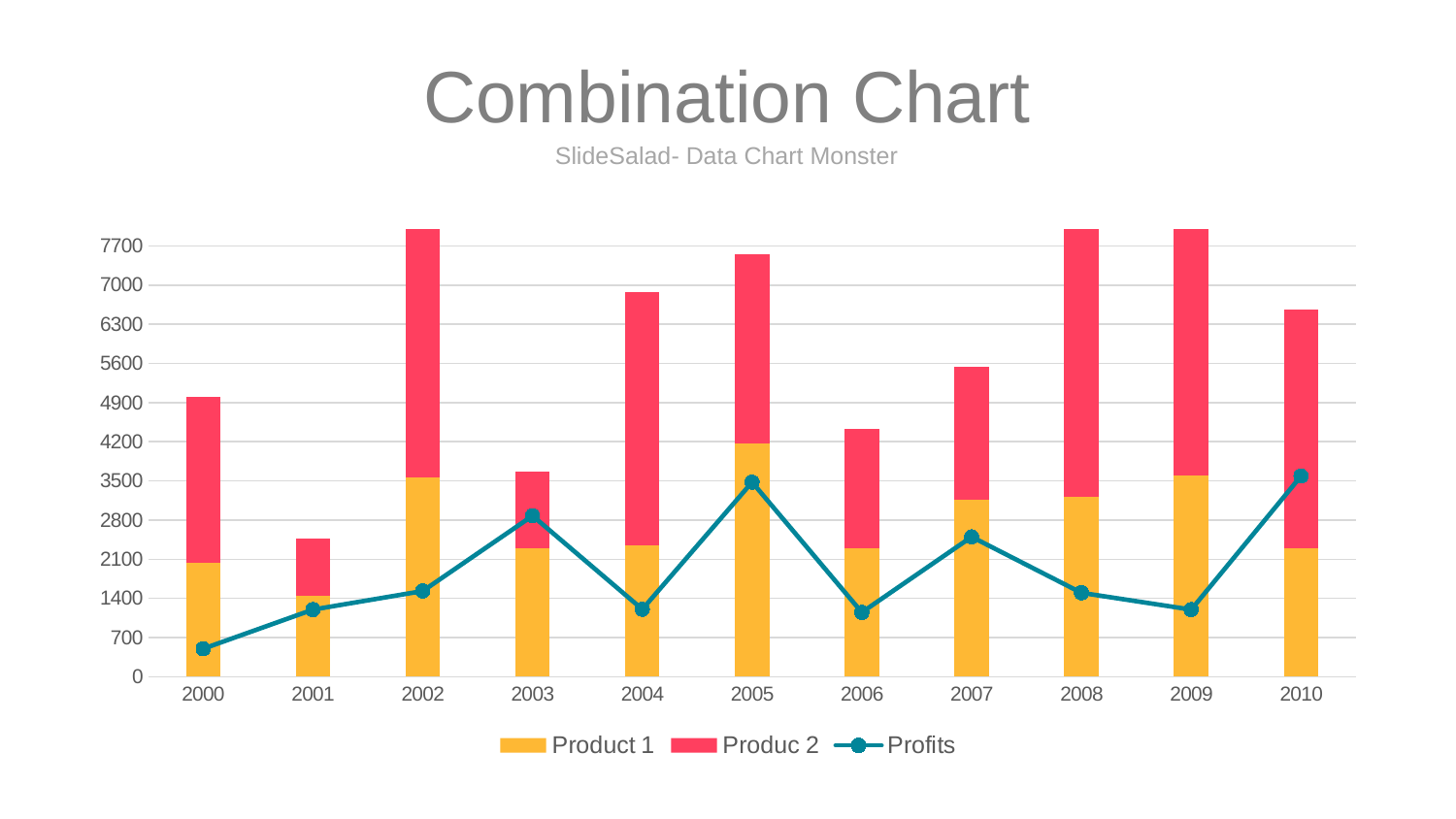

# Combination Chart
SlideSalad- Data Chart Monster

### Chart

| Category | Product 1 | Produc 2 | Profits |
|---|---|---|---|
| 2000 | 2044.0 | 2951.0 | 500.0 |
| 2001 | 1450.0 | 1014.0 | 1200.0 |
| 2002 | 3560.0 | 4599.0 | 1532.0 |
| 2003 | 2295.0 | 1374.0 | 2877.0 |
| 2004 | 2356.0 | 4519.0 | 1206.0 |
| 2005 | 4175.0 | 3380.0 | 3478.0 |
| 2006 | 2300.0 | 2132.0 | 1151.0 |
| 2007 | 3168.0 | 2376.0 | 2500.0 |
| 2008 | 3209.0 | 4954.0 | 1500.0 |
| 2009 | 3600.0 | 4663.0 | 1200.0 |
| 2010 | 2298.0 | 4260.0 | 3587.0 |